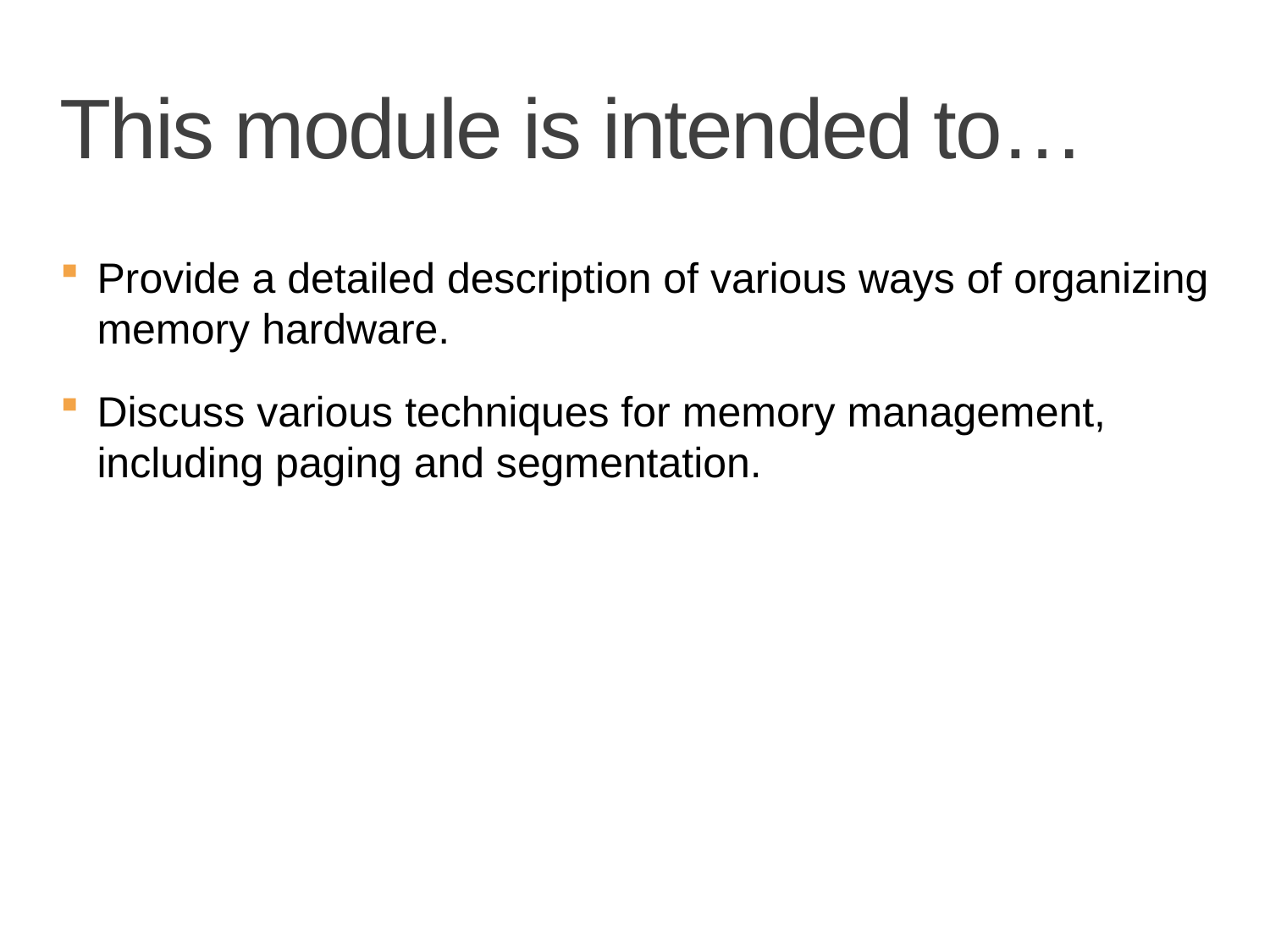

# This module is intended to…
Provide a detailed description of various ways of organizing memory hardware.
Discuss various techniques for memory management, including paging and segmentation.